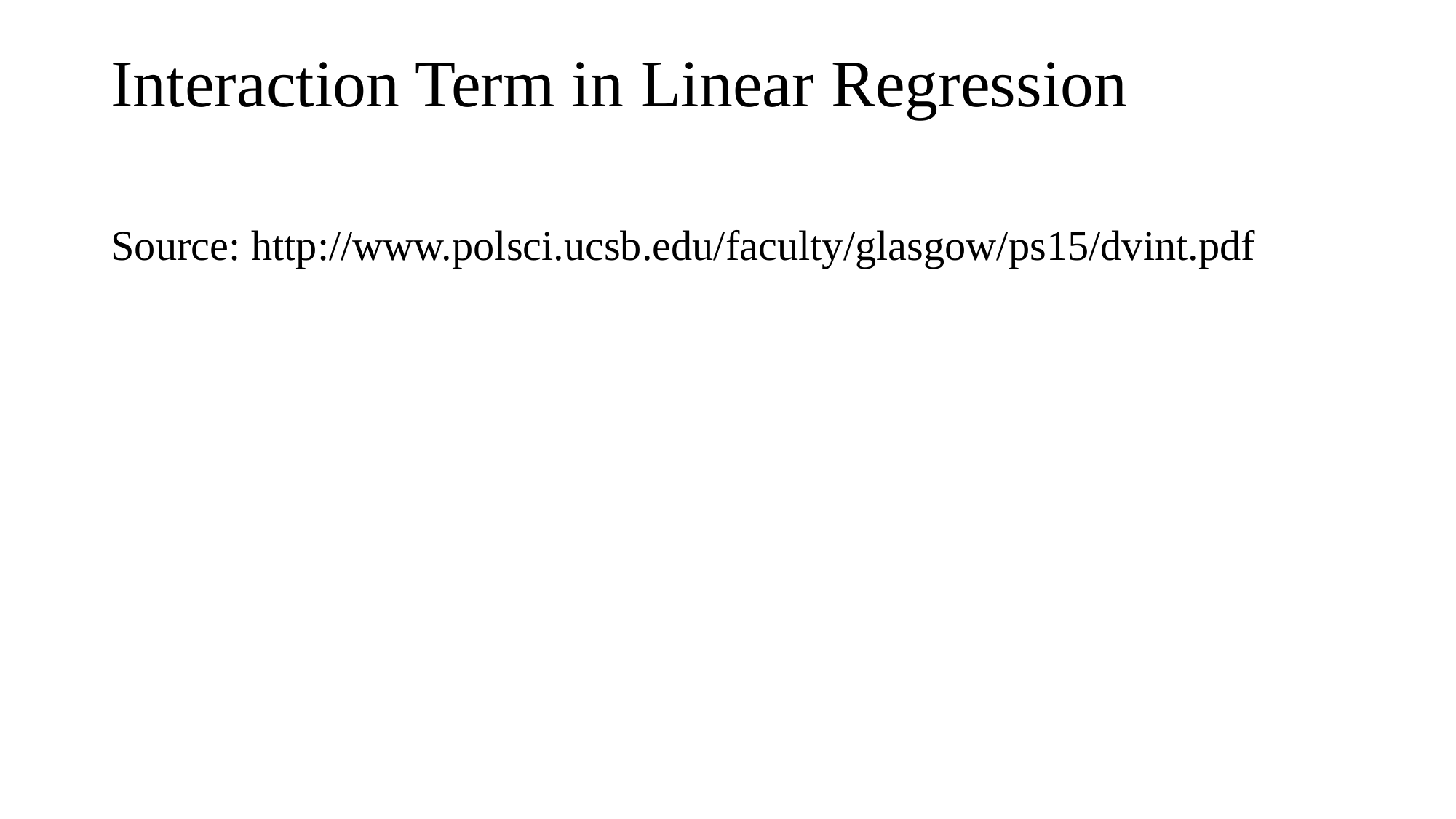

# Interaction Term in Linear Regression
Source: http://www.polsci.ucsb.edu/faculty/glasgow/ps15/dvint.pdf